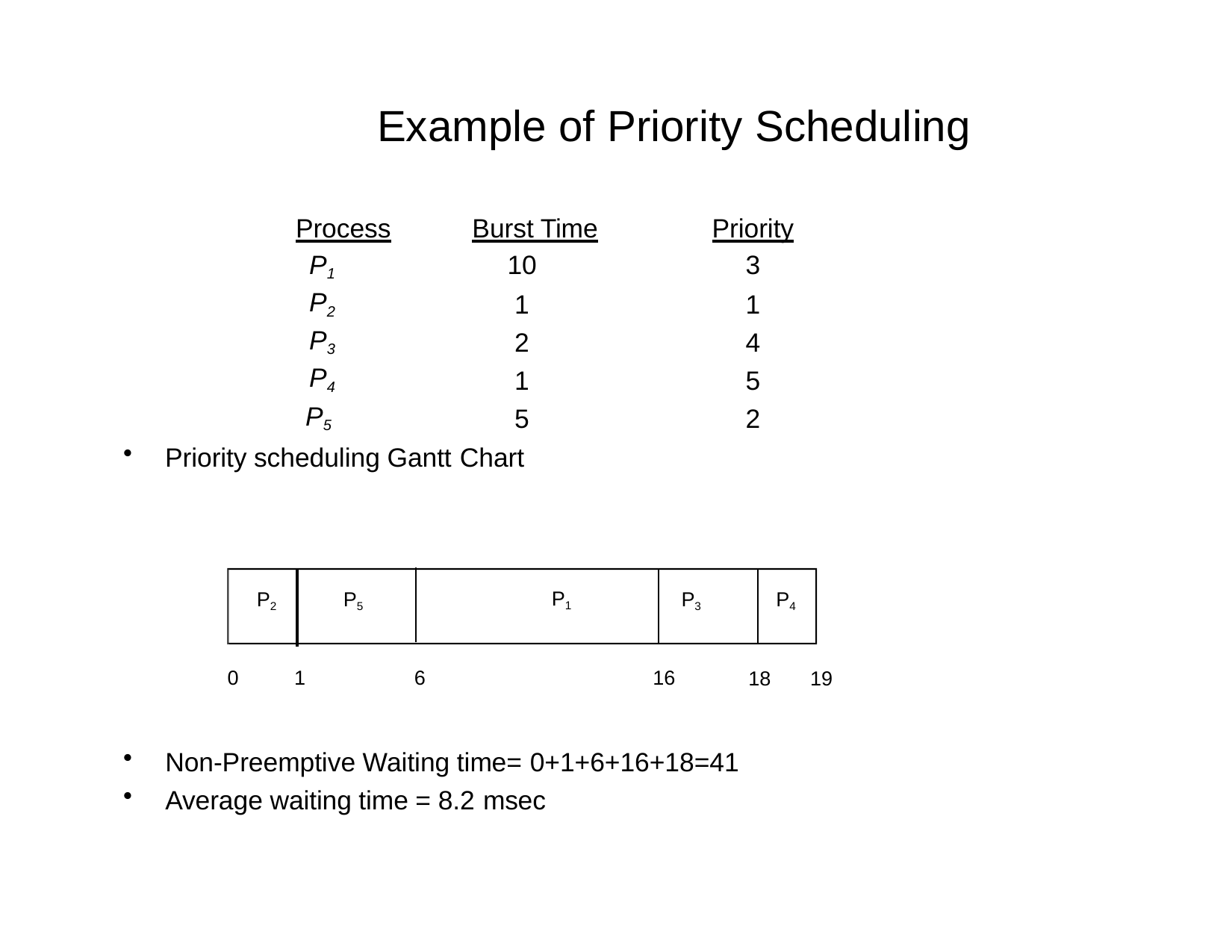

# Example of Priority Scheduling
| Process | Burst Time | Priority |
| --- | --- | --- |
| P1 | 10 | 3 |
| P2 | 1 | 1 |
| P3 | 2 | 4 |
| P4 | 1 | 5 |
| P5 | 5 | 2 |
Priority scheduling Gantt Chart

P1
P5
P3
P4
P2
0
6
1
16
18	19
Non-Preemptive Waiting time= 0+1+6+16+18=41
Average waiting time = 8.2 msec